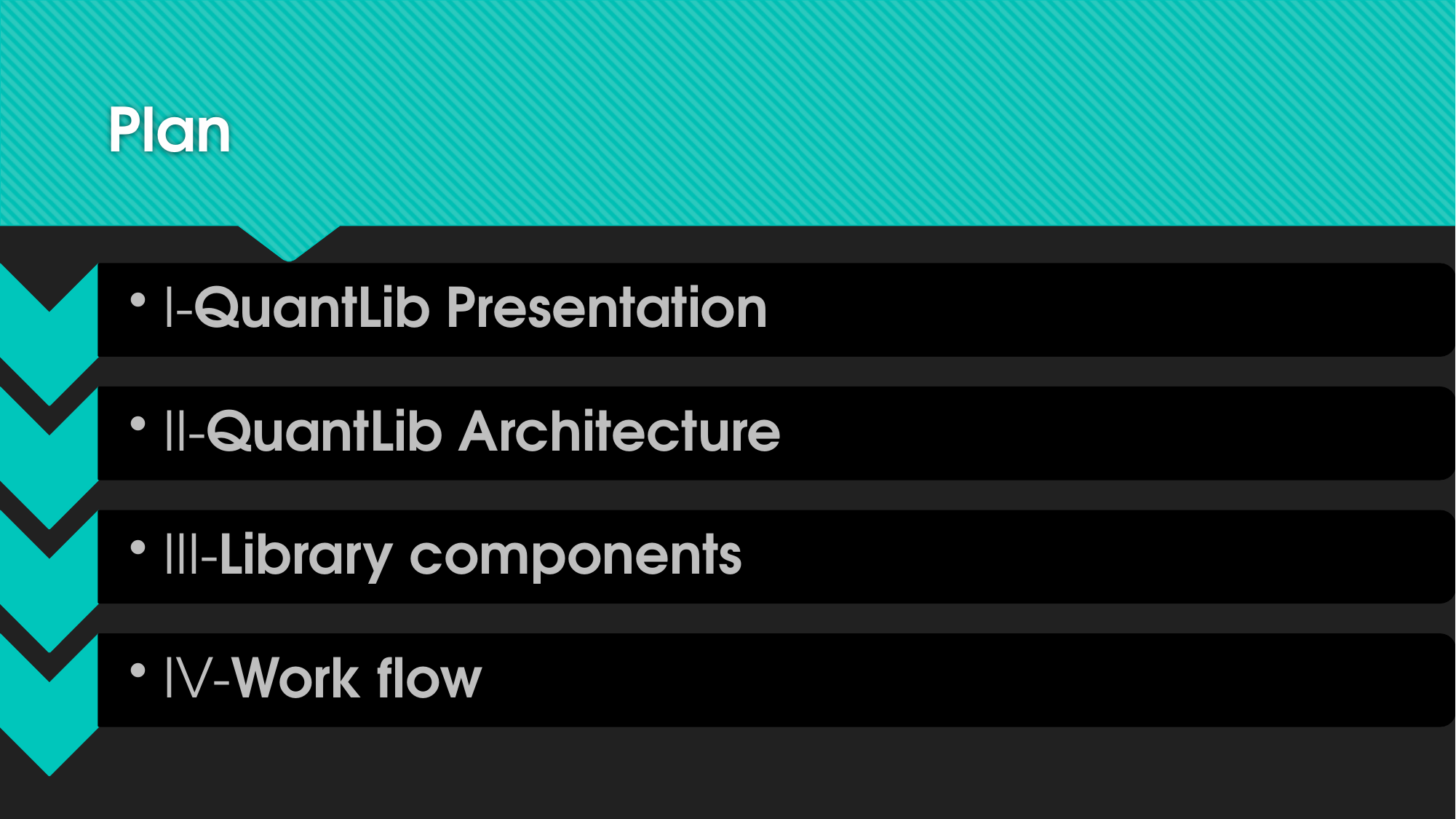

# Plan

I-QuantLib Presentation

II-QuantLib Architecture

III-Library components

IV-Work flow